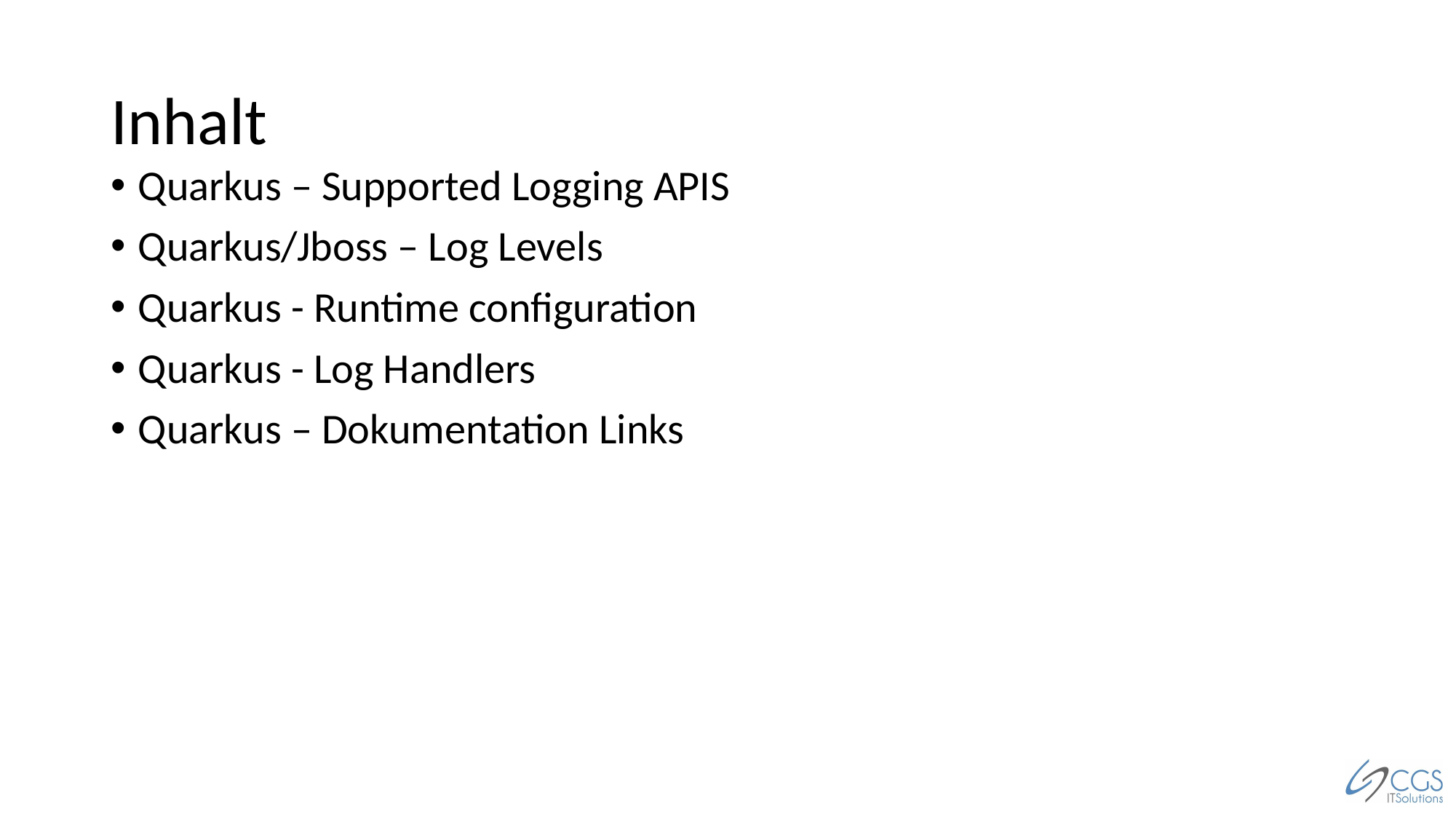

# Inhalt
Quarkus – Supported Logging APIS
Quarkus/Jboss – Log Levels
Quarkus - Runtime configuration
Quarkus - Log Handlers
Quarkus – Dokumentation Links